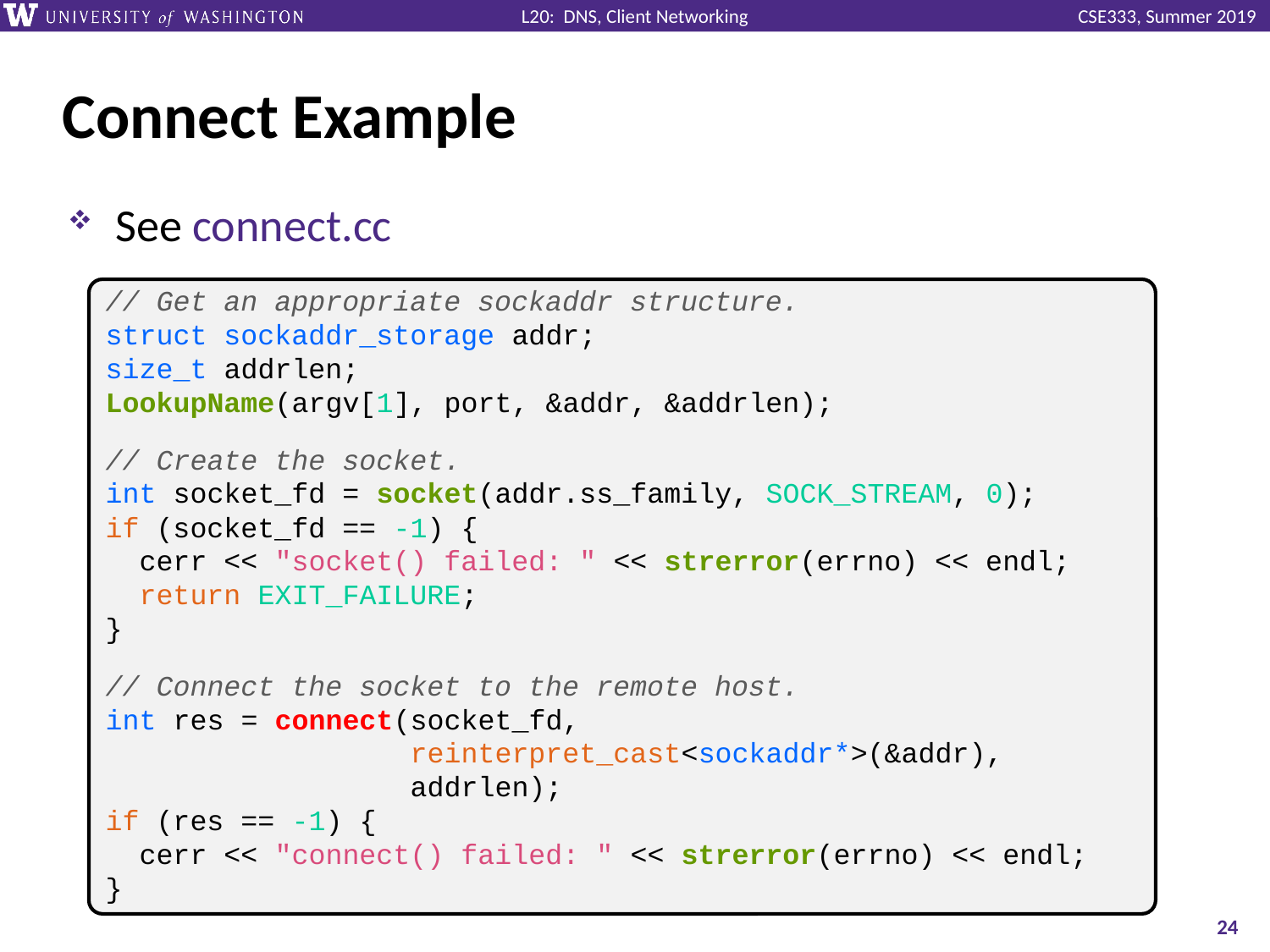

# Connect Example
See connect.cc

// Get an appropriate sockaddr structure.
struct sockaddr_storage addr;
size_t addrlen;
LookupName(argv[1], port, &addr, &addrlen);

// Create the socket.
int socket_fd = socket(addr.ss_family, SOCK_STREAM, 0);
if (socket_fd == -1) {
  cerr << "socket() failed: " << strerror(errno) << endl;
  return EXIT_FAILURE;
}

// Connect the socket to the remote host.
int res = connect(socket_fd,
                  reinterpret_cast<sockaddr*>(&addr),
                  addrlen);
if (res == -1) {
  cerr << "connect() failed: " << strerror(errno) << endl;
}
24